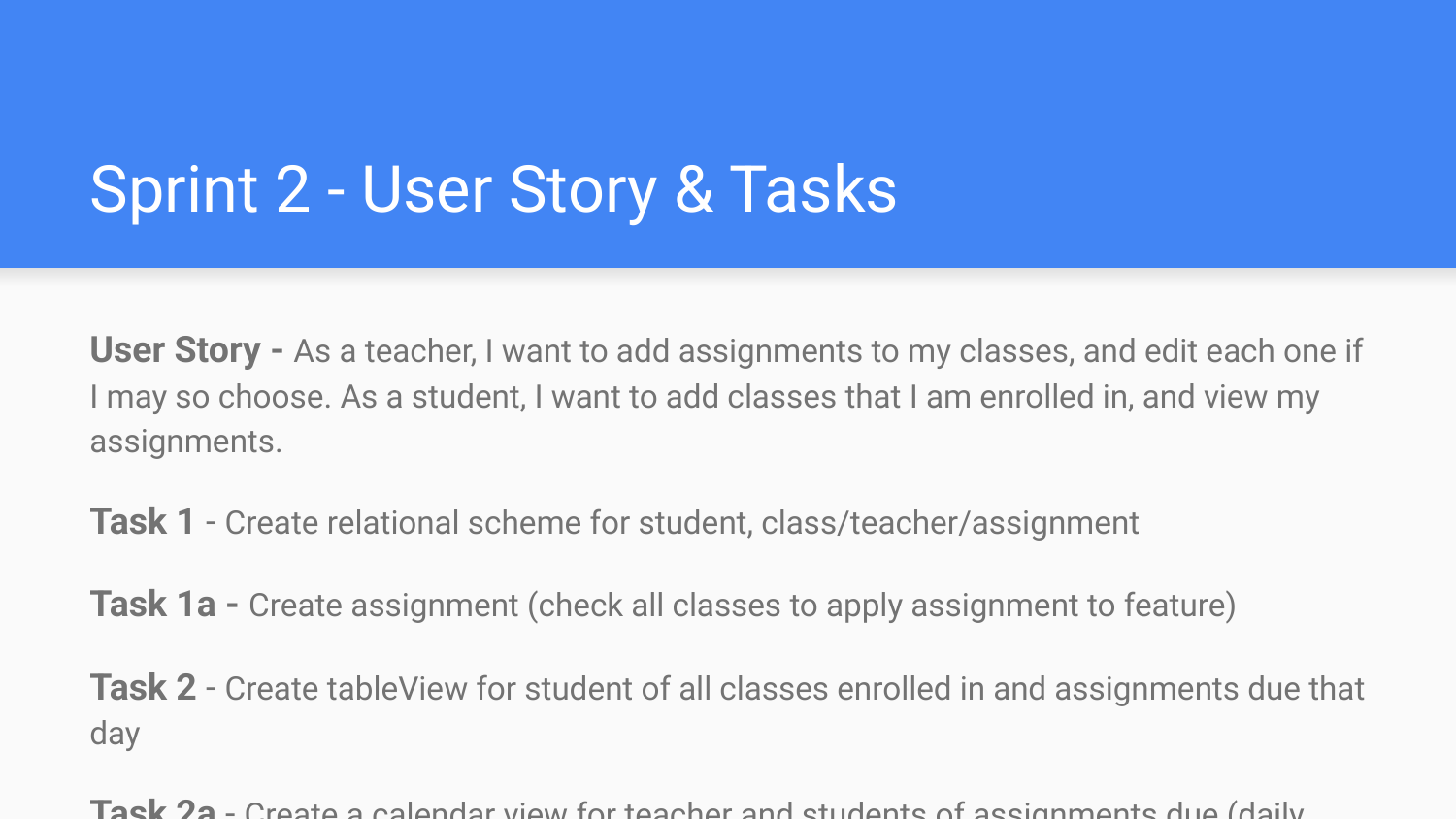

# Sprint 2 - User Story & Tasks
User Story - As a teacher, I want to add assignments to my classes, and edit each one if I may so choose. As a student, I want to add classes that I am enrolled in, and view my assignments.
Task 1 - Create relational scheme for student, class/teacher/assignment
Task 1a - Create assignment (check all classes to apply assignment to feature)
Task 2 - Create tableView for student of all classes enrolled in and assignments due that day
Task 2a - Create a calendar view for teacher and students of assignments due (daily, weekly, monthly)